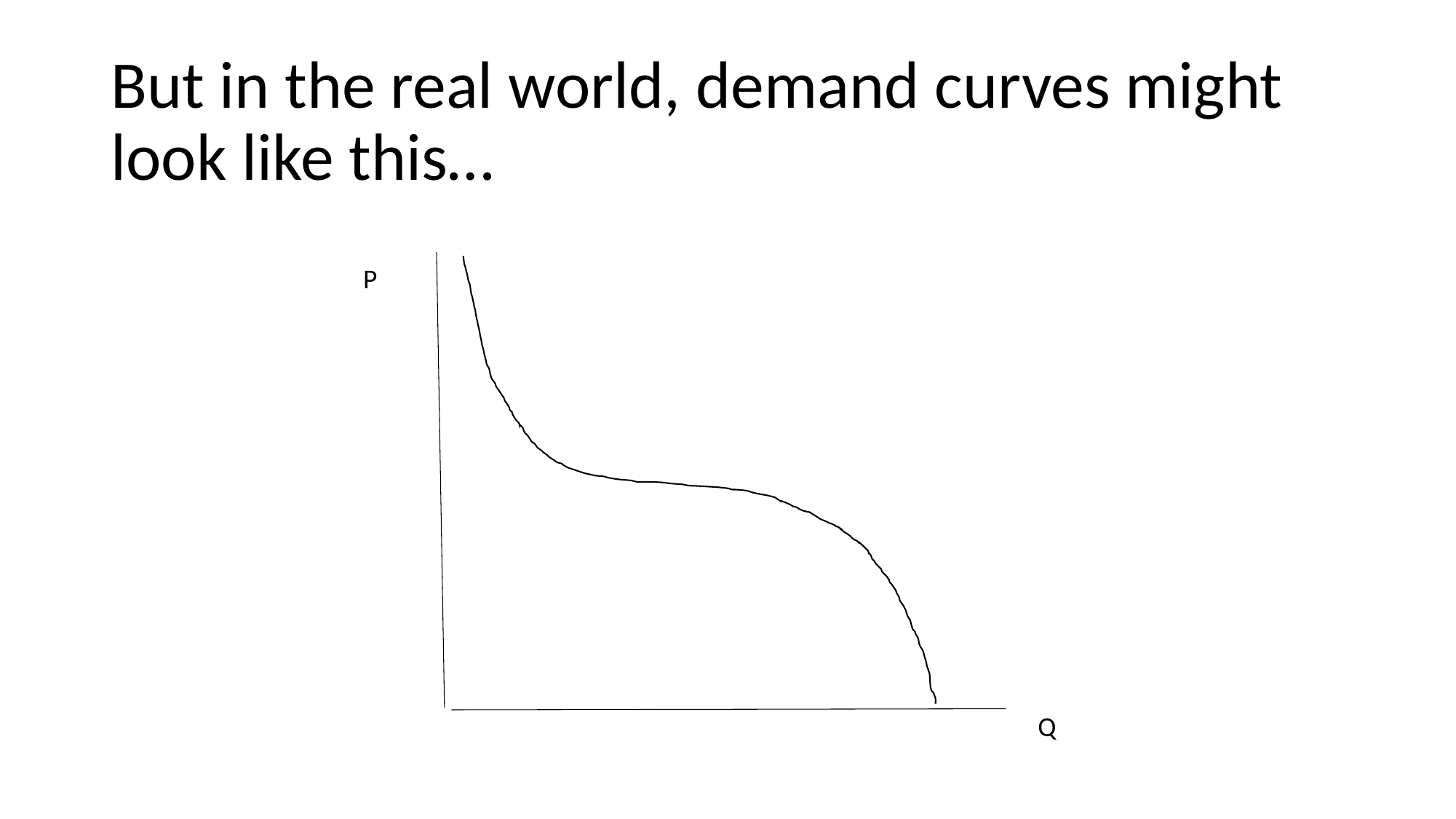

# But in the real world, demand curves might look like this…
P

Q